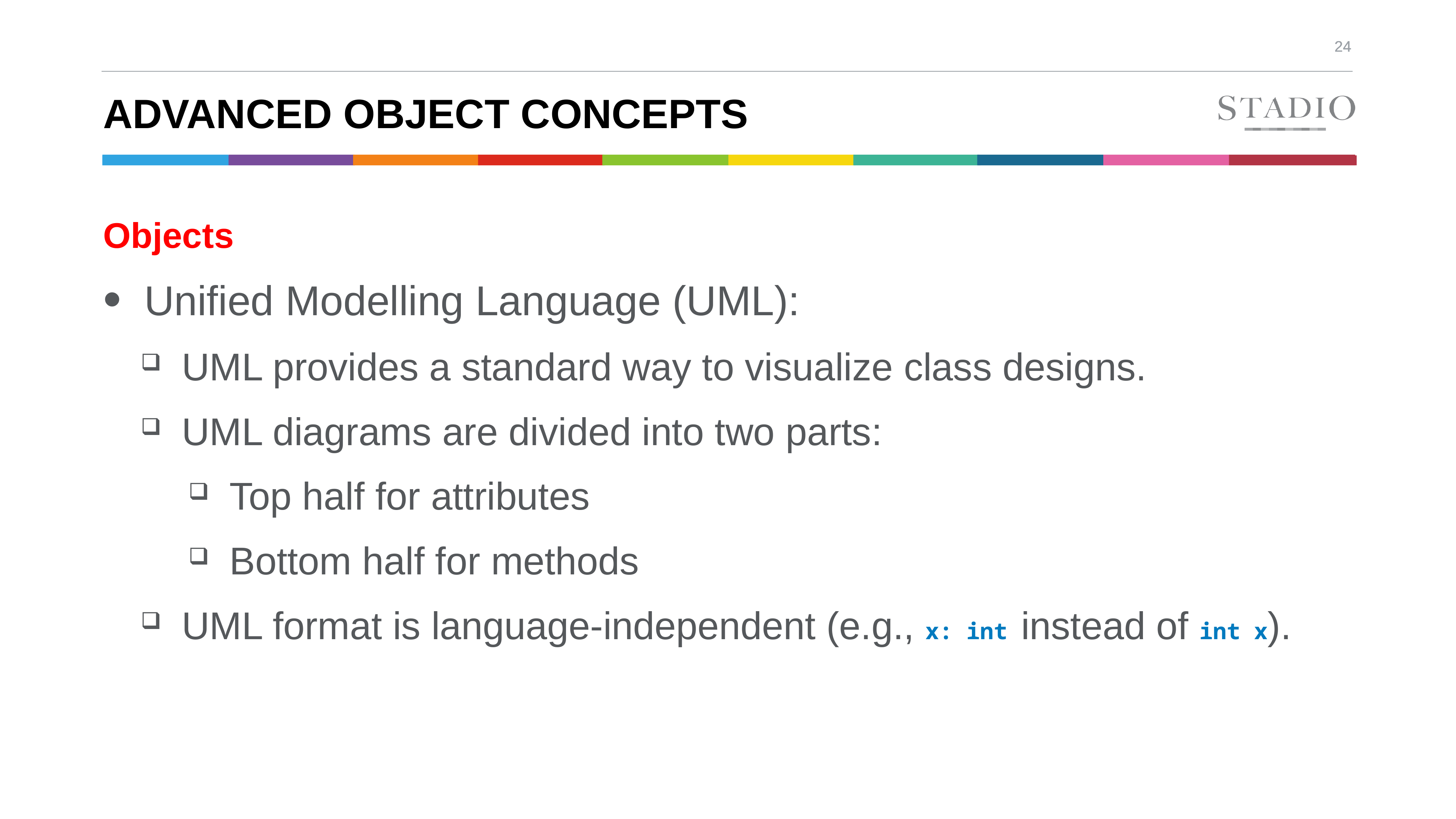

# ADVANCED OBJECT CONCEPTS

Objects
Unified Modelling Language (UML):
UML provides a standard way to visualize class designs.
UML diagrams are divided into two parts:
Top half for attributes
Bottom half for methods
UML format is language-independent (e.g., x: int instead of int x).